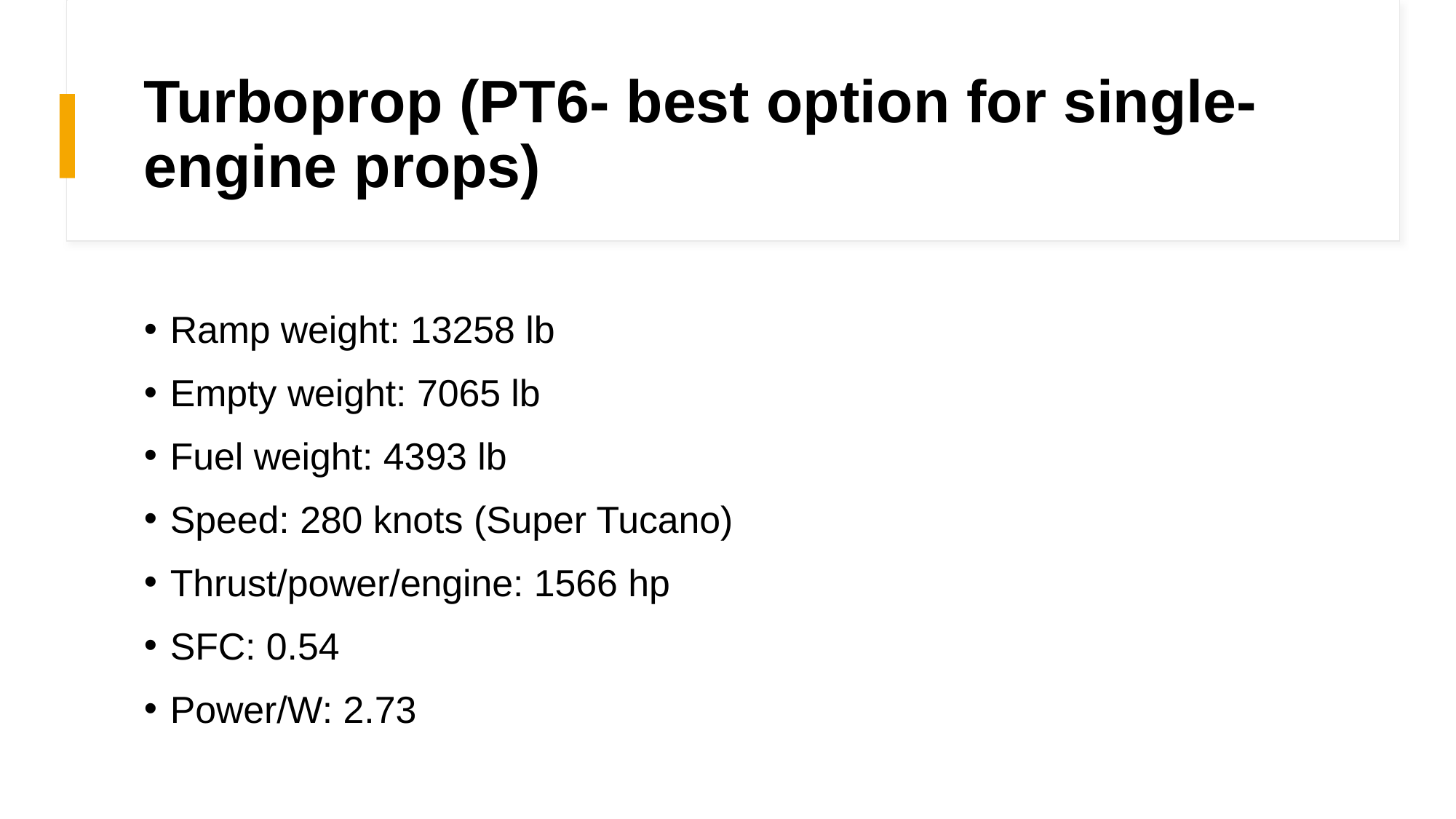

# Turboprop (PT6- best option for single-engine props)
Ramp weight: 13258 lb
Empty weight: 7065 lb
Fuel weight: 4393 lb
Speed: 280 knots (Super Tucano)
Thrust/power/engine: 1566 hp
SFC: 0.54
Power/W: 2.73